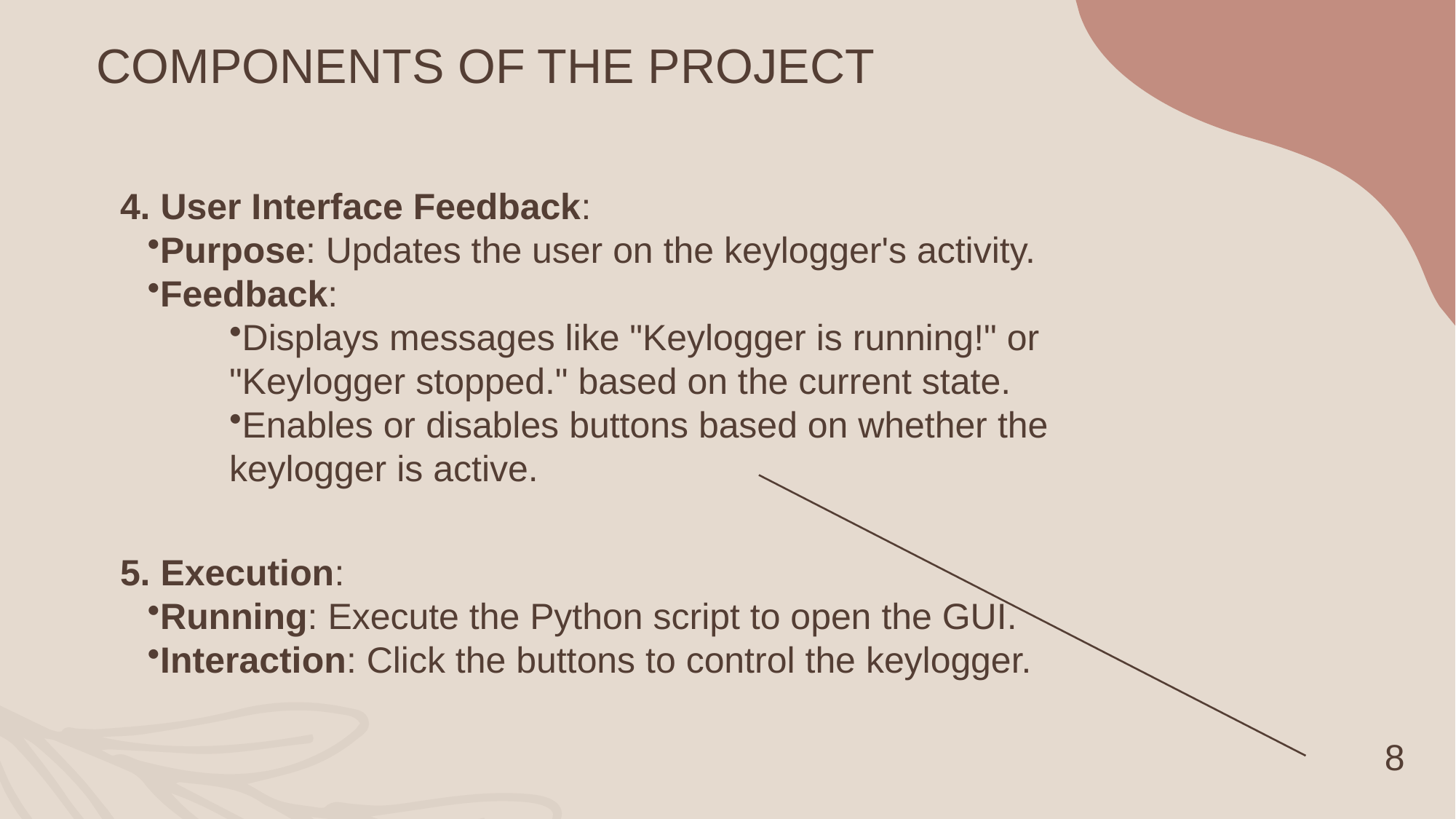

# COMPONENTS OF THE PROJECT
4. User Interface Feedback:
Purpose: Updates the user on the keylogger's activity.
Feedback:
Displays messages like "Keylogger is running!" or "Keylogger stopped." based on the current state.
Enables or disables buttons based on whether the keylogger is active.

5. Execution:
Running: Execute the Python script to open the GUI.
Interaction: Click the buttons to control the keylogger.

8